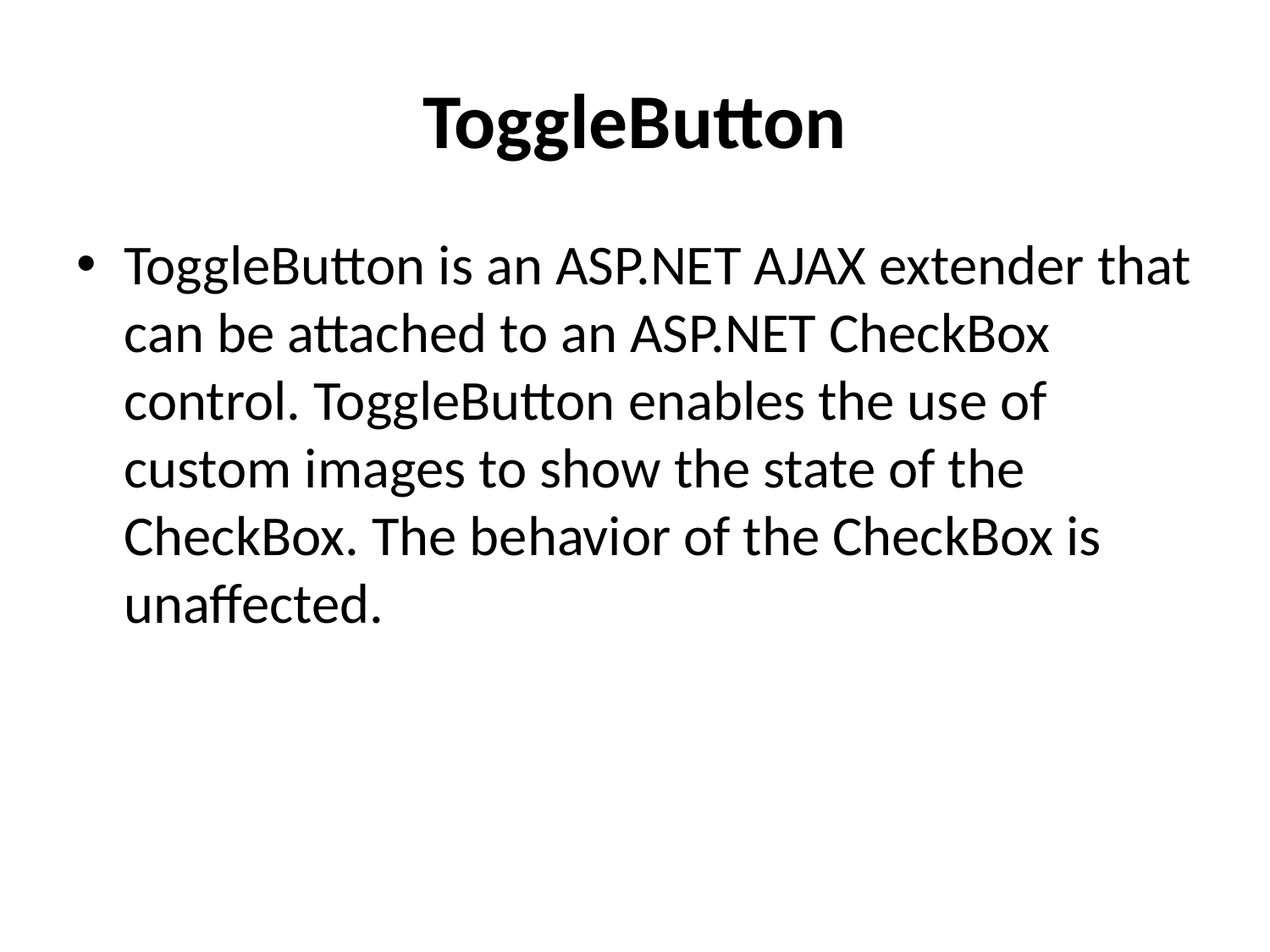

# ToggleButton
ToggleButton is an ASP.NET AJAX extender that can be attached to an ASP.NET CheckBox control. ToggleButton enables the use of custom images to show the state of the CheckBox. The behavior of the CheckBox is unaffected.